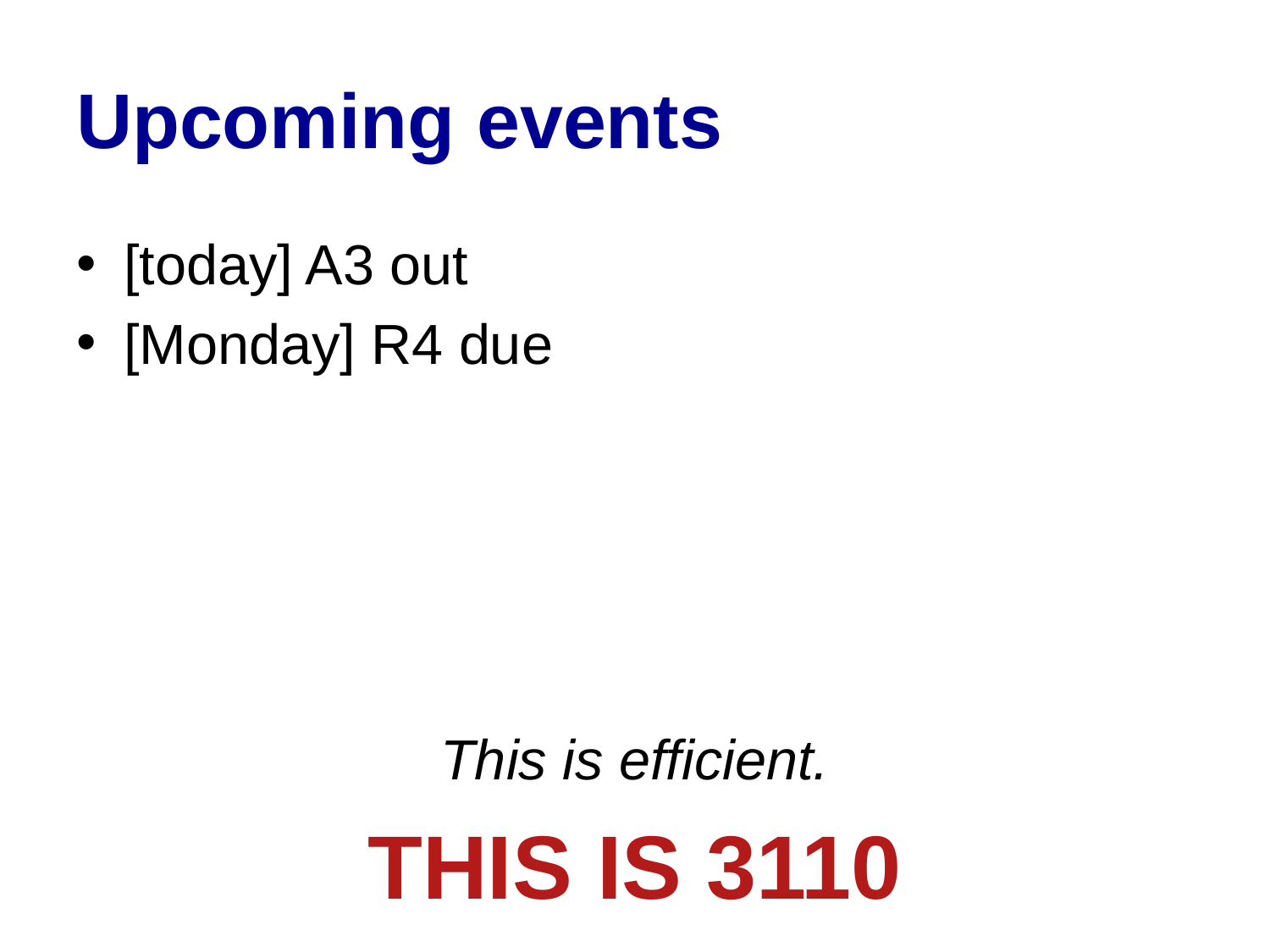

# Upcoming events
[today] A3 out
[Monday] R4 due

This is efficient.
THIS IS 3110